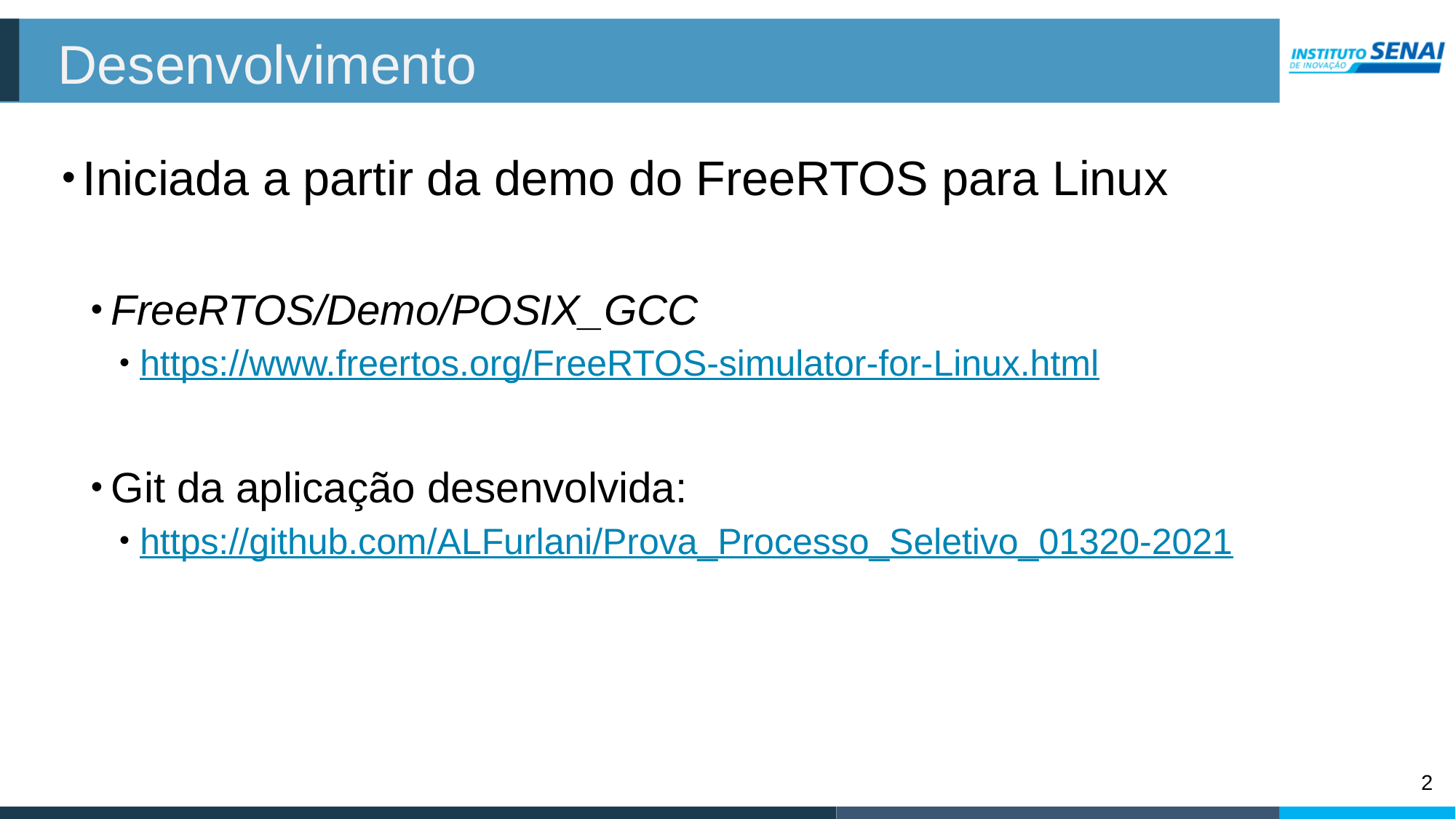

# Desenvolvimento
Iniciada a partir da demo do FreeRTOS para Linux

FreeRTOS/Demo/POSIX_GCC
https://www.freertos.org/FreeRTOS-simulator-for-Linux.html

Git da aplicação desenvolvida:
https://github.com/ALFurlani/Prova_Processo_Seletivo_01320-2021

2